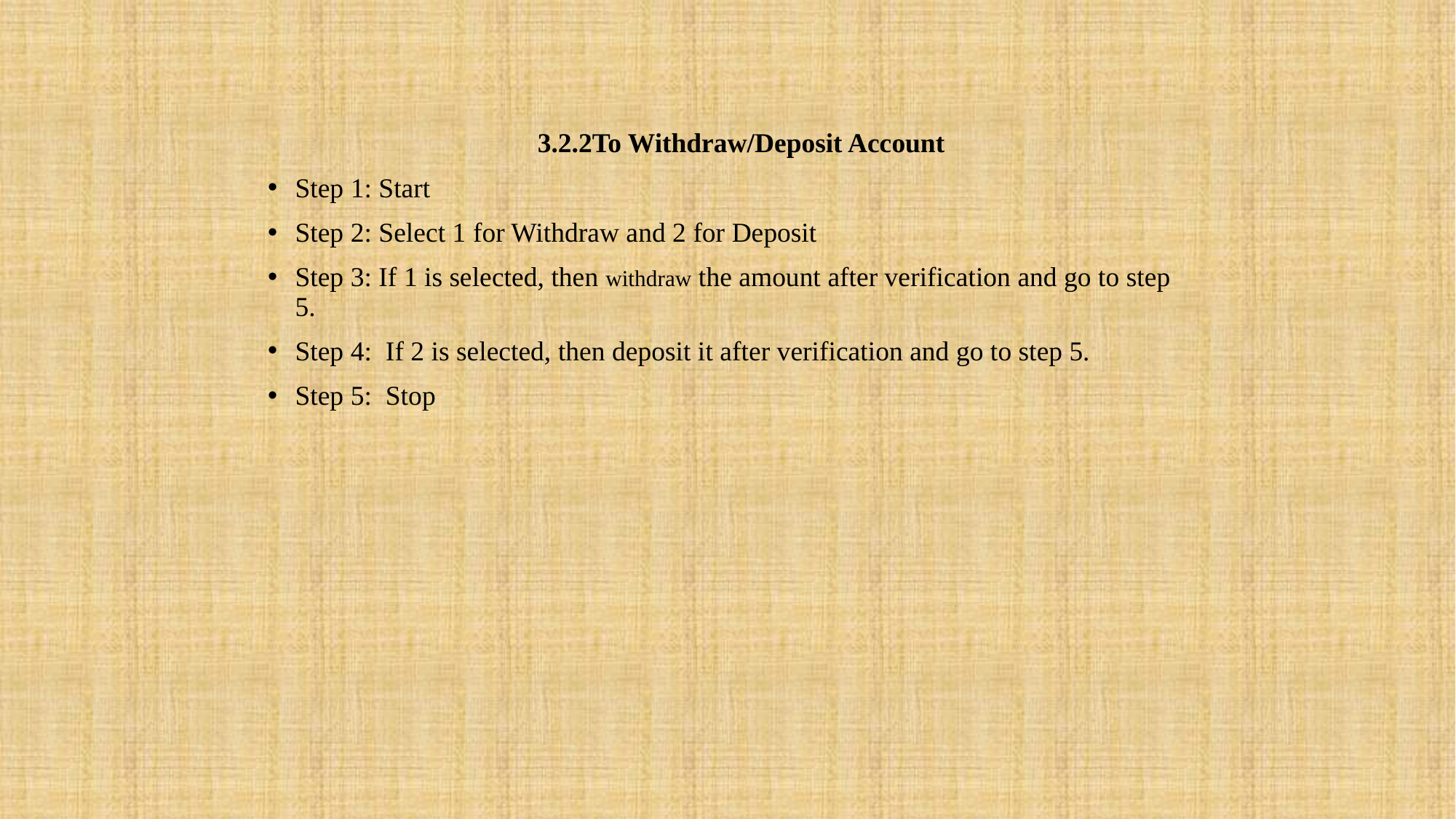

3.2.2To Withdraw/Deposit Account
Step 1: Start
Step 2: Select 1 for Withdraw and 2 for Deposit
Step 3: If 1 is selected, then withdraw the amount after verification and go to step 5.
Step 4:  If 2 is selected, then deposit it after verification and go to step 5.
Step 5:  Stop